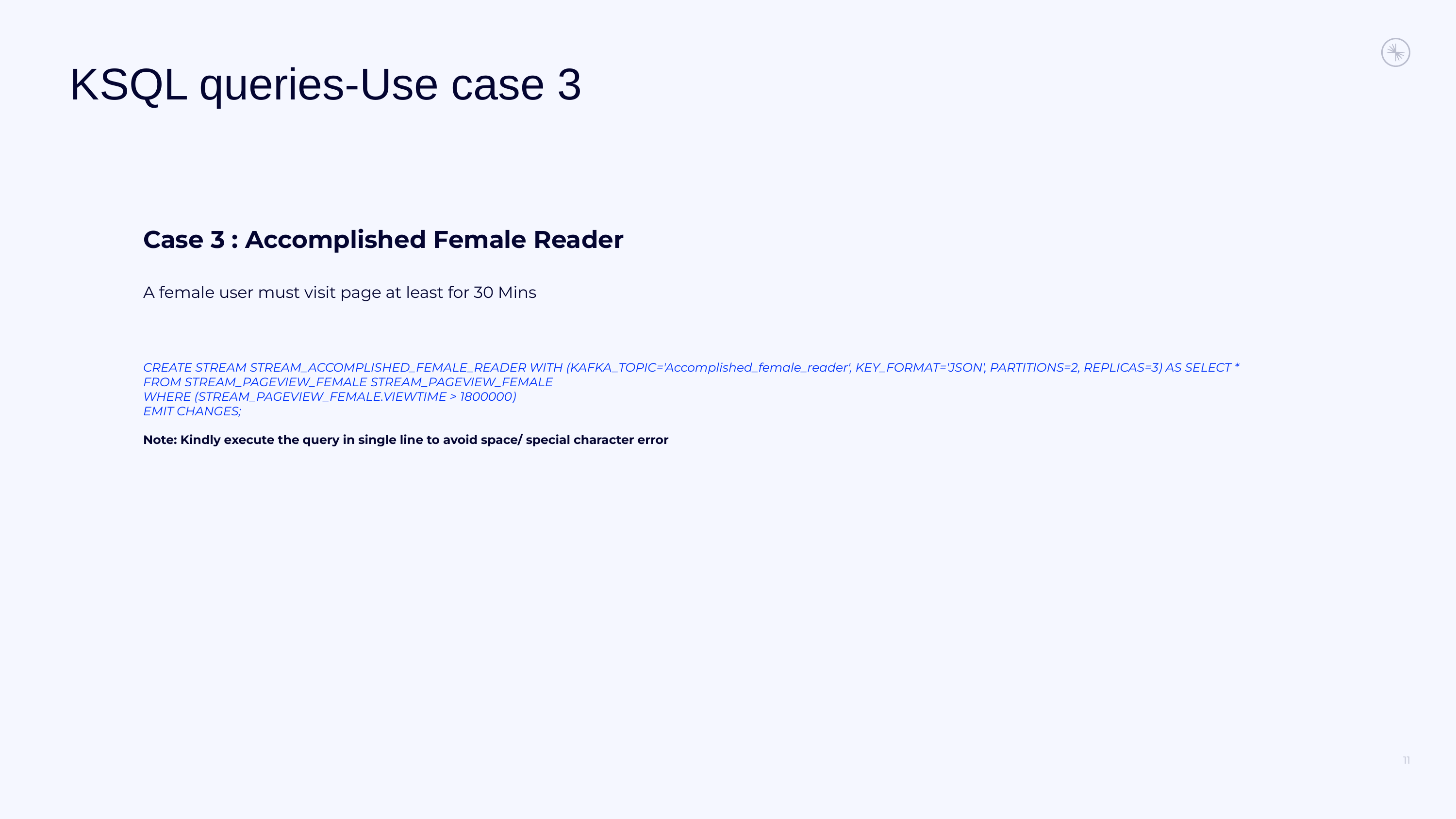

# KSQL queries-Use case 3

Case 3 : Accomplished Female Reader

A female user must visit page at least for 30 Mins

CREATE STREAM STREAM_ACCOMPLISHED_FEMALE_READER WITH (KAFKA_TOPIC='Accomplished_female_reader', KEY_FORMAT='JSON', PARTITIONS=2, REPLICAS=3) AS SELECT *
FROM STREAM_PAGEVIEW_FEMALE STREAM_PAGEVIEW_FEMALE
WHERE (STREAM_PAGEVIEW_FEMALE.VIEWTIME > 1800000)
EMIT CHANGES;

Note: Kindly execute the query in single line to avoid space/ special character error

11